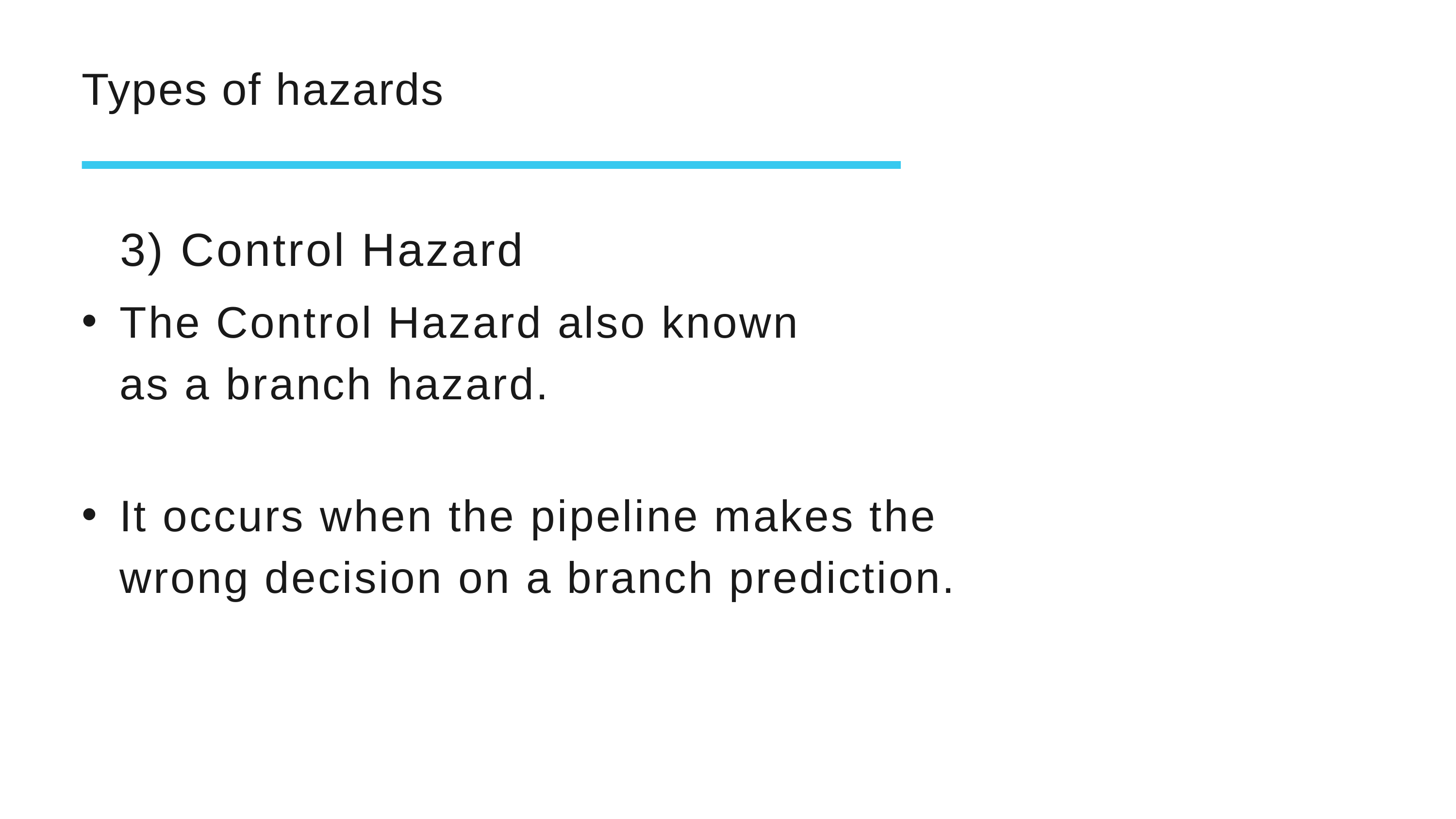

Types of hazards

3) Control Hazard
The Control Hazard also known as a branch hazard.

It occurs when the pipeline makes the wrong decision on a branch prediction.